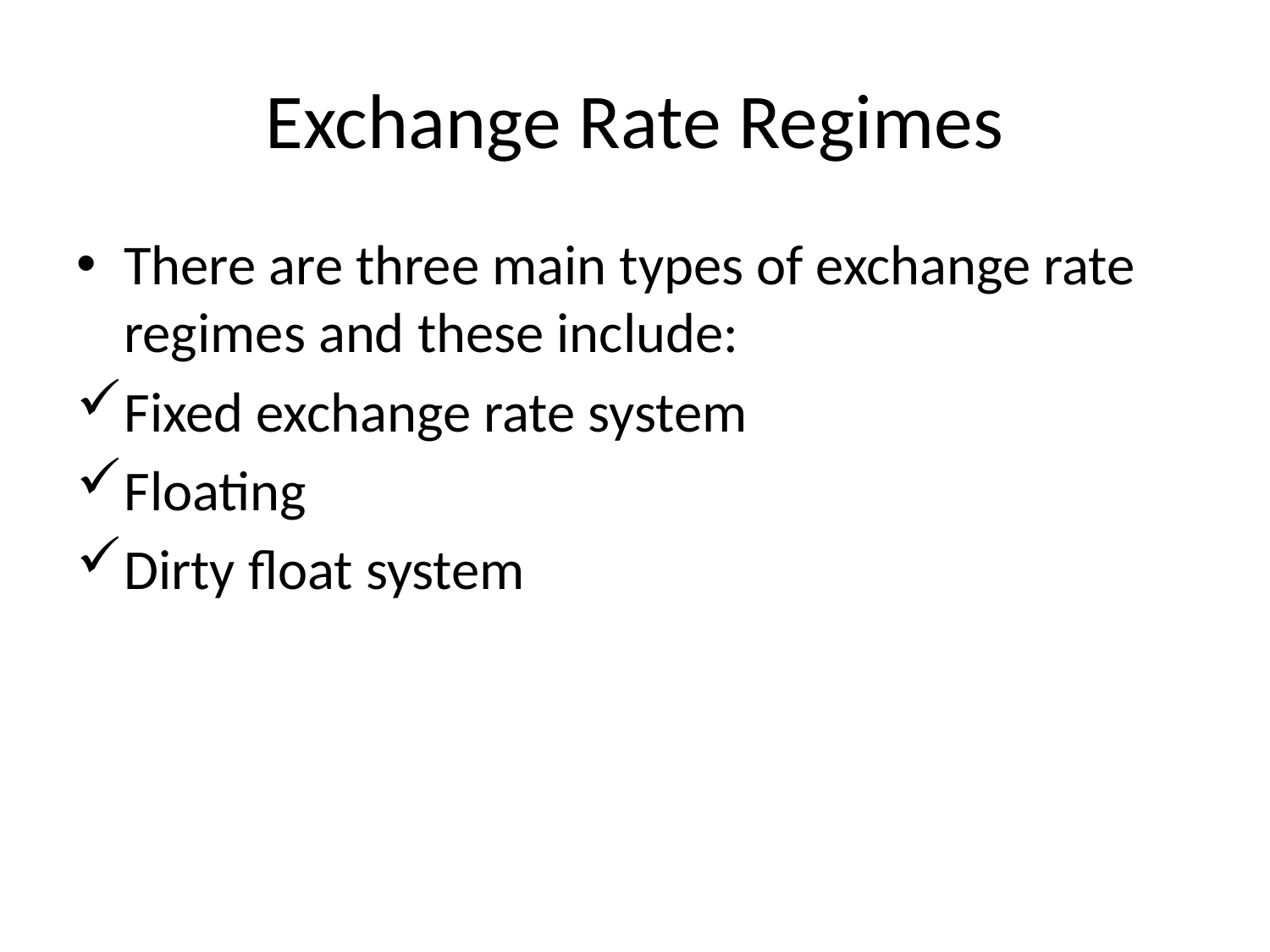

# Exchange Rate Regimes
There are three main types of exchange rate regimes and these include:
Fixed exchange rate system
Floating
Dirty float system